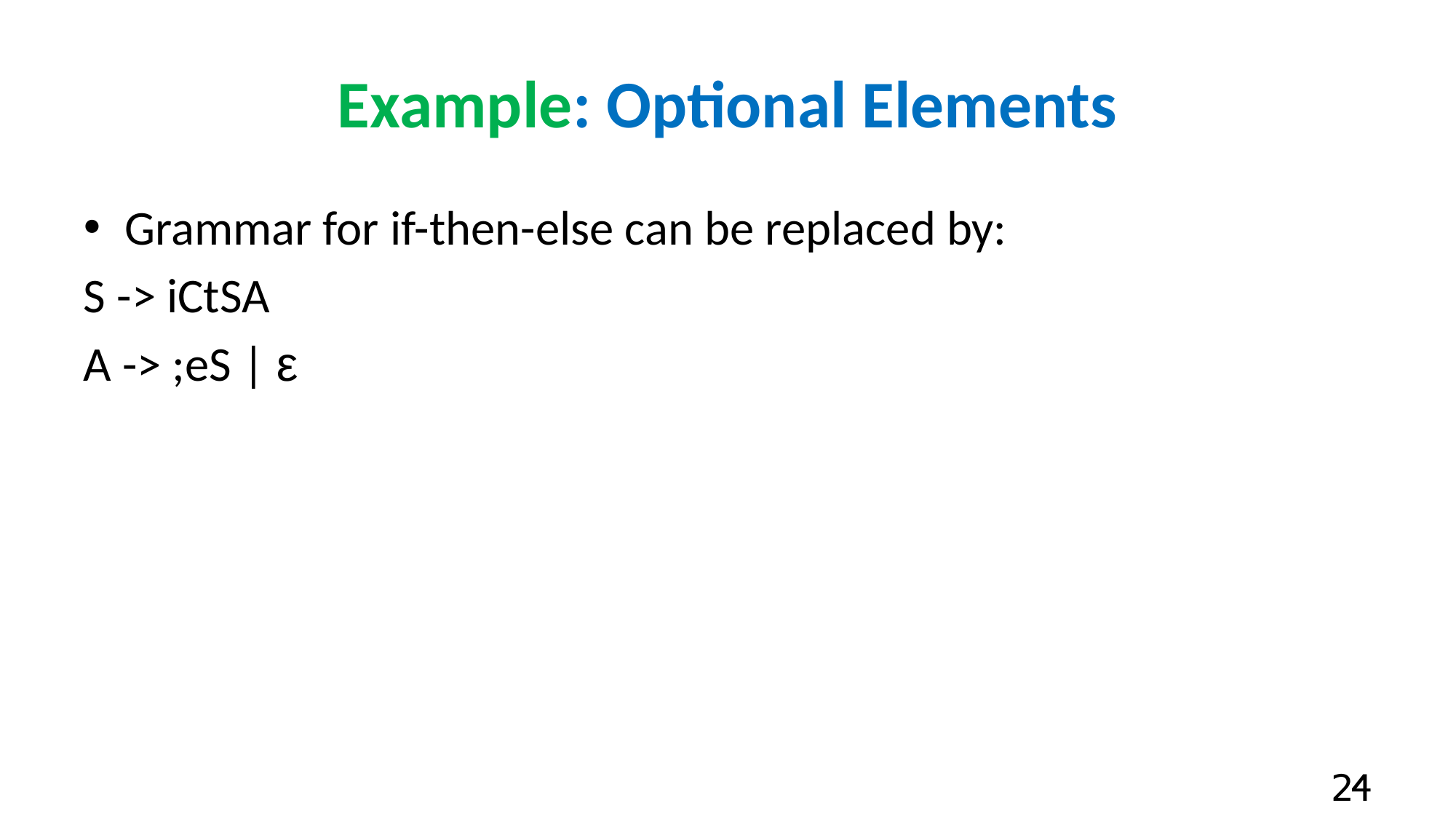

# Example: Optional Elements
Grammar for if-then-else can be replaced by:
S -> iCtSA
A -> ;eS | ε
24